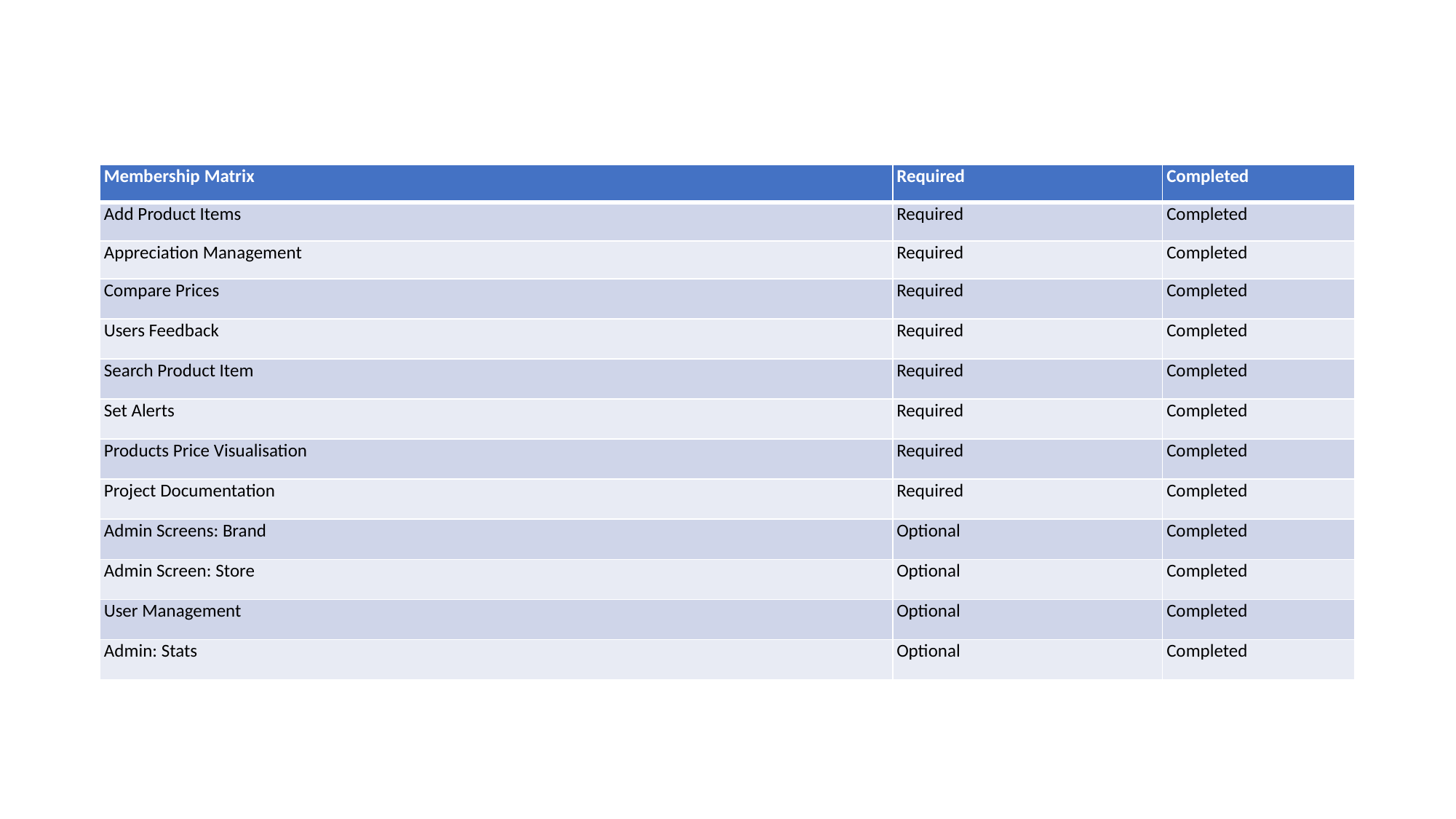

#
| Membership Matrix | Required | Completed |
| --- | --- | --- |
| Add Product Items | Required | Completed |
| Appreciation Management | Required | Completed |
| Compare Prices | Required | Completed |
| Users Feedback | Required | Completed |
| Search Product Item | Required | Completed |
| Set Alerts | Required | Completed |
| Products Price Visualisation | Required | Completed |
| Project Documentation | Required | Completed |
| Admin Screens: Brand | Optional | Completed |
| Admin Screen: Store | Optional | Completed |
| User Management | Optional | Completed |
| Admin: Stats | Optional | Completed |